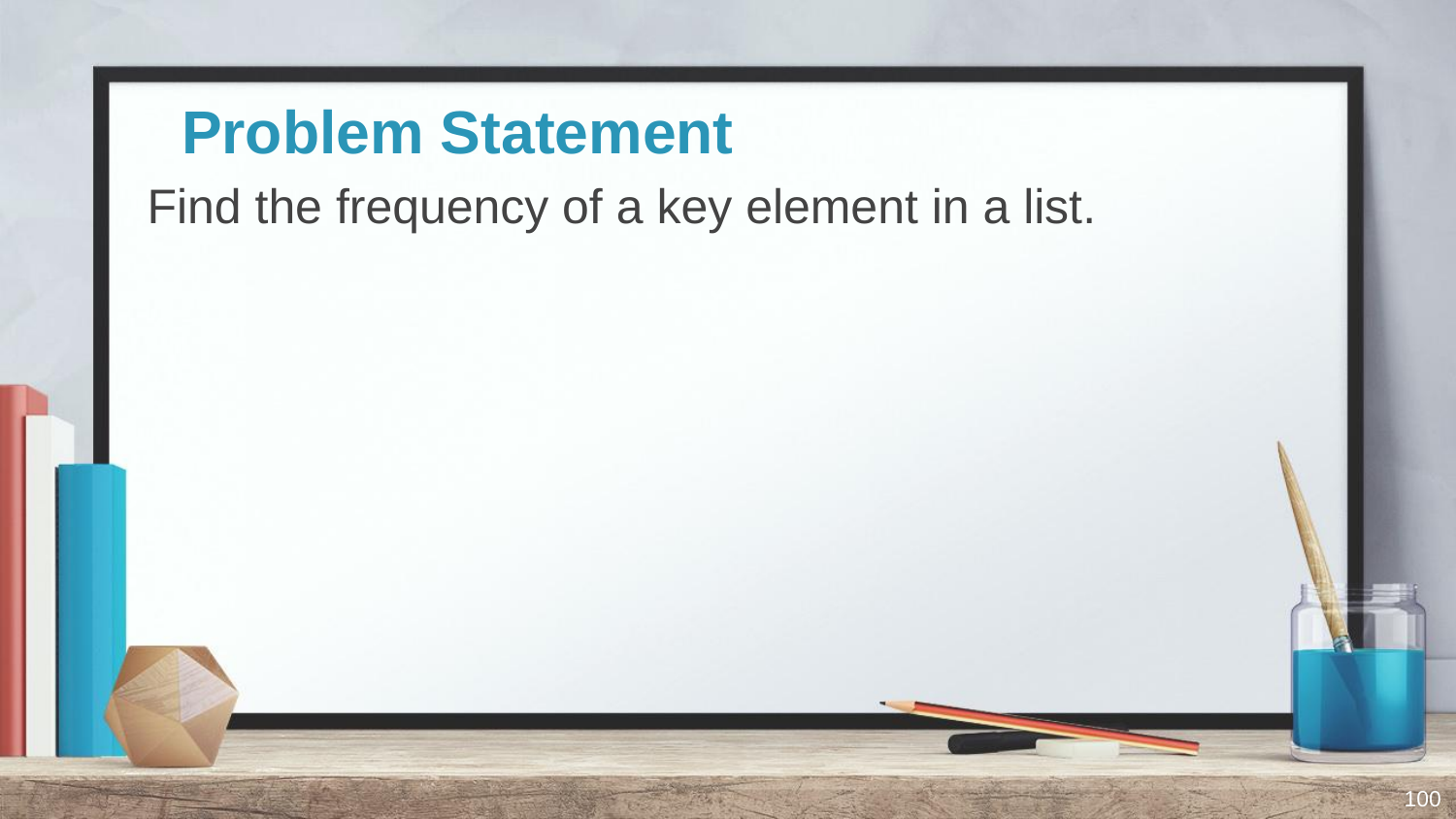

# Problem Statement
Find the frequency of a key element in a list.
100